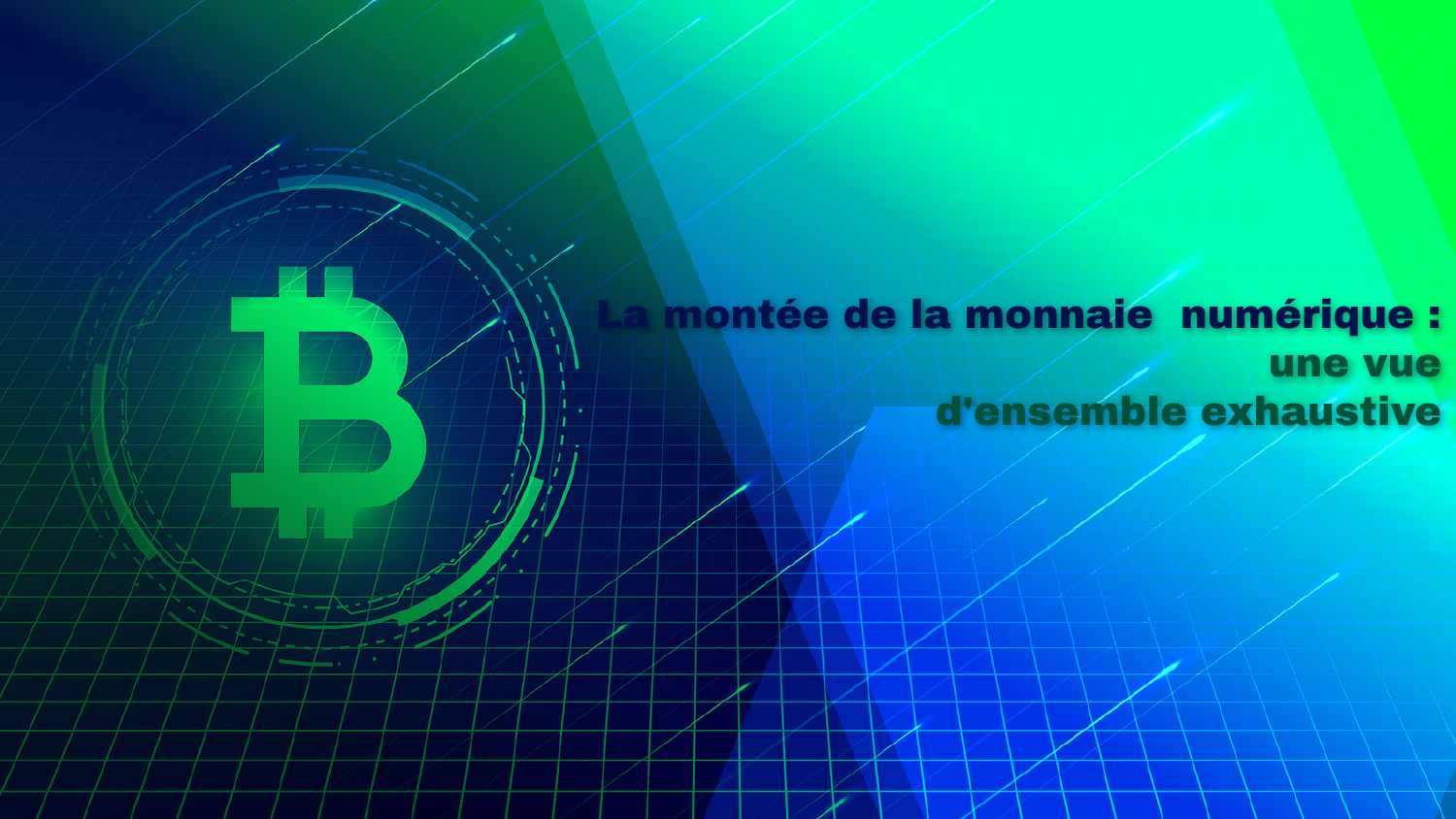

# La montée de la monnaie  numérique : une vue d'ensemble exhaustive